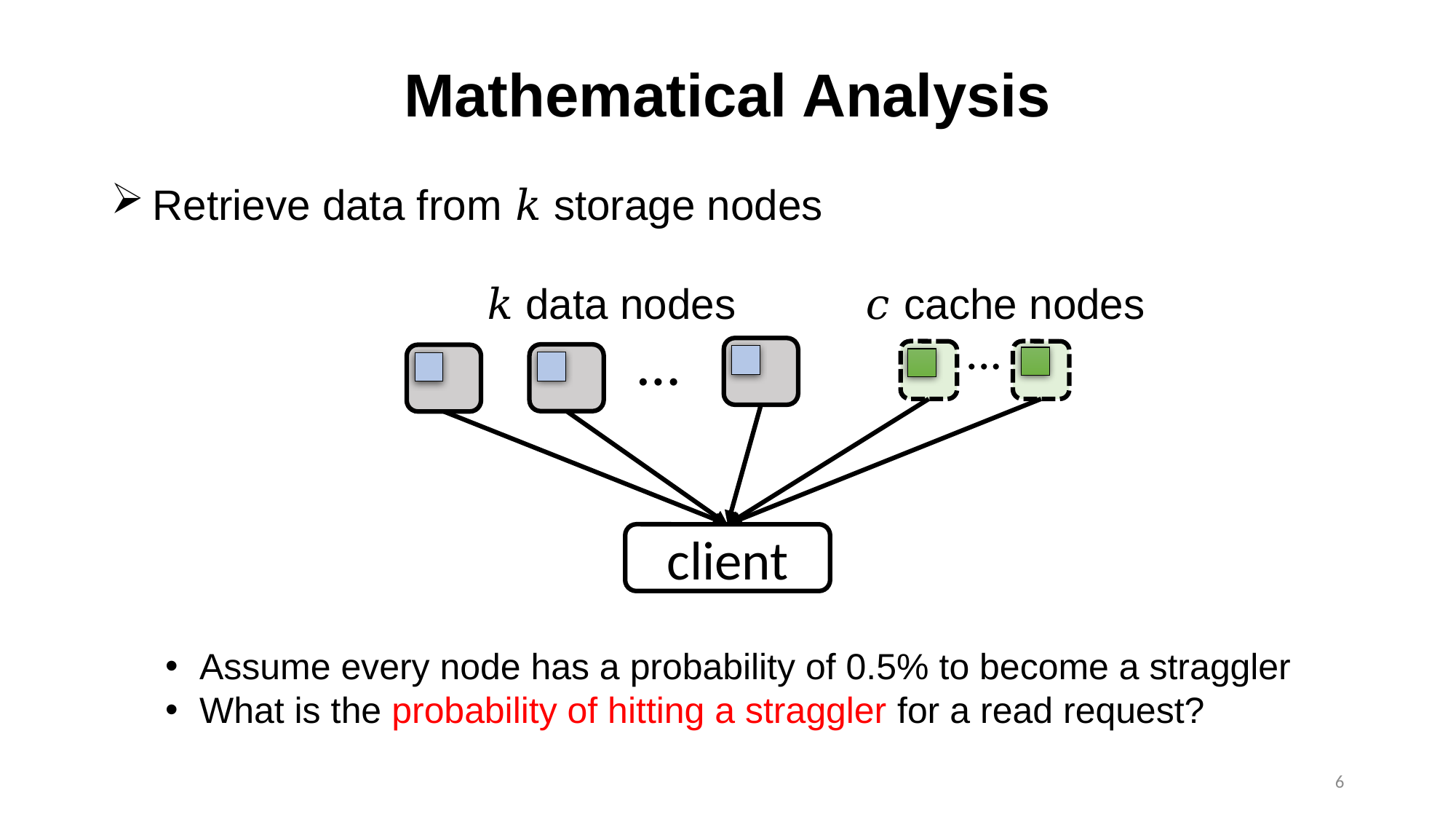

# Mathematical Analysis
Retrieve data from 𝑘 storage nodes
𝑘 data nodes
𝑐 cache nodes

…

…

client
Assume every node has a probability of 0.5% to become a straggler
What is the probability of hitting a straggler for a read request?
6